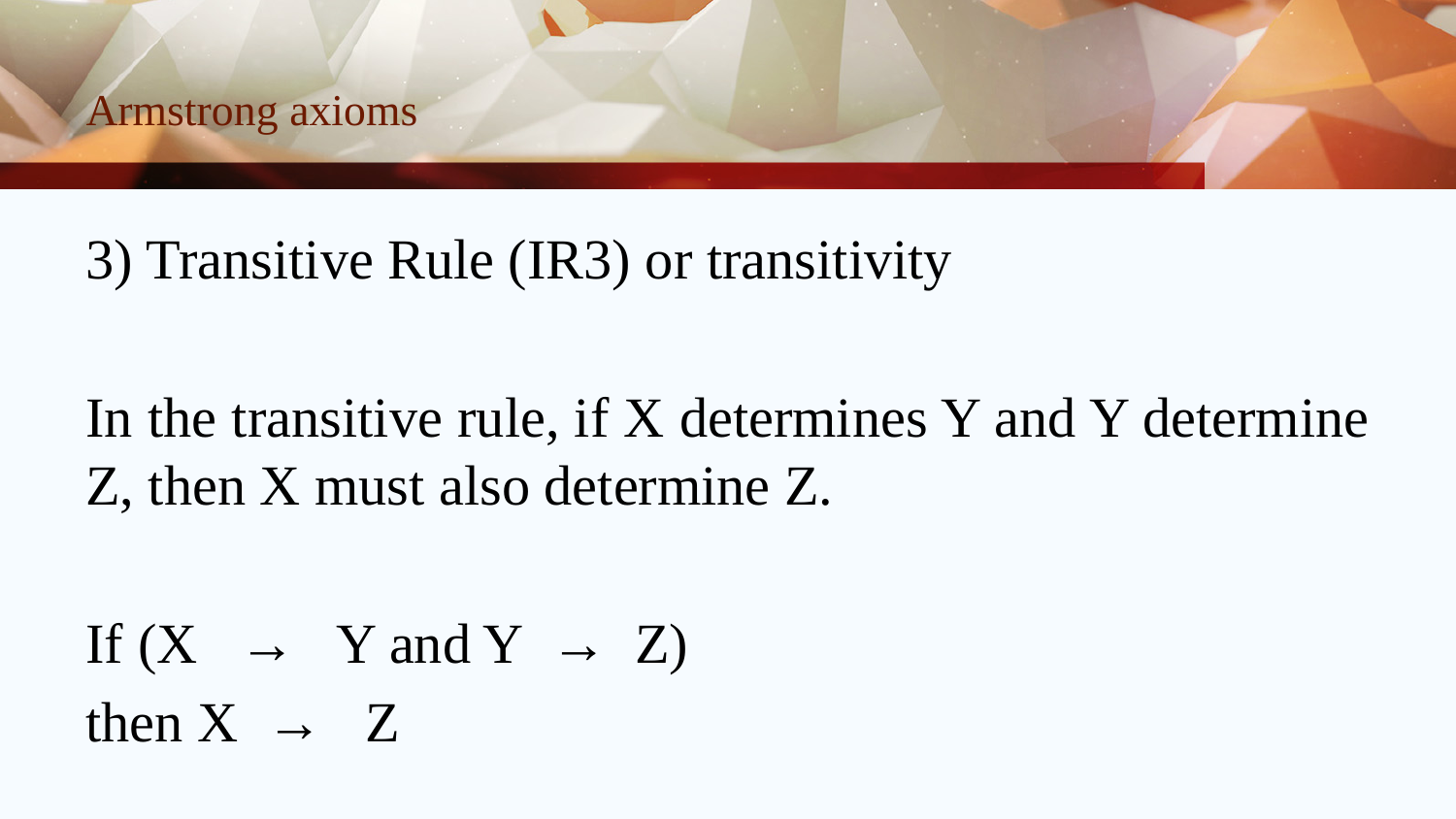

# Armstrong axioms
3) Transitive Rule (IR3) or transitivity

In the transitive rule, if X determines Y and Y determine Z, then X must also determine Z.

If (X   →   Y and Y  →  Z)
then X  →   Z